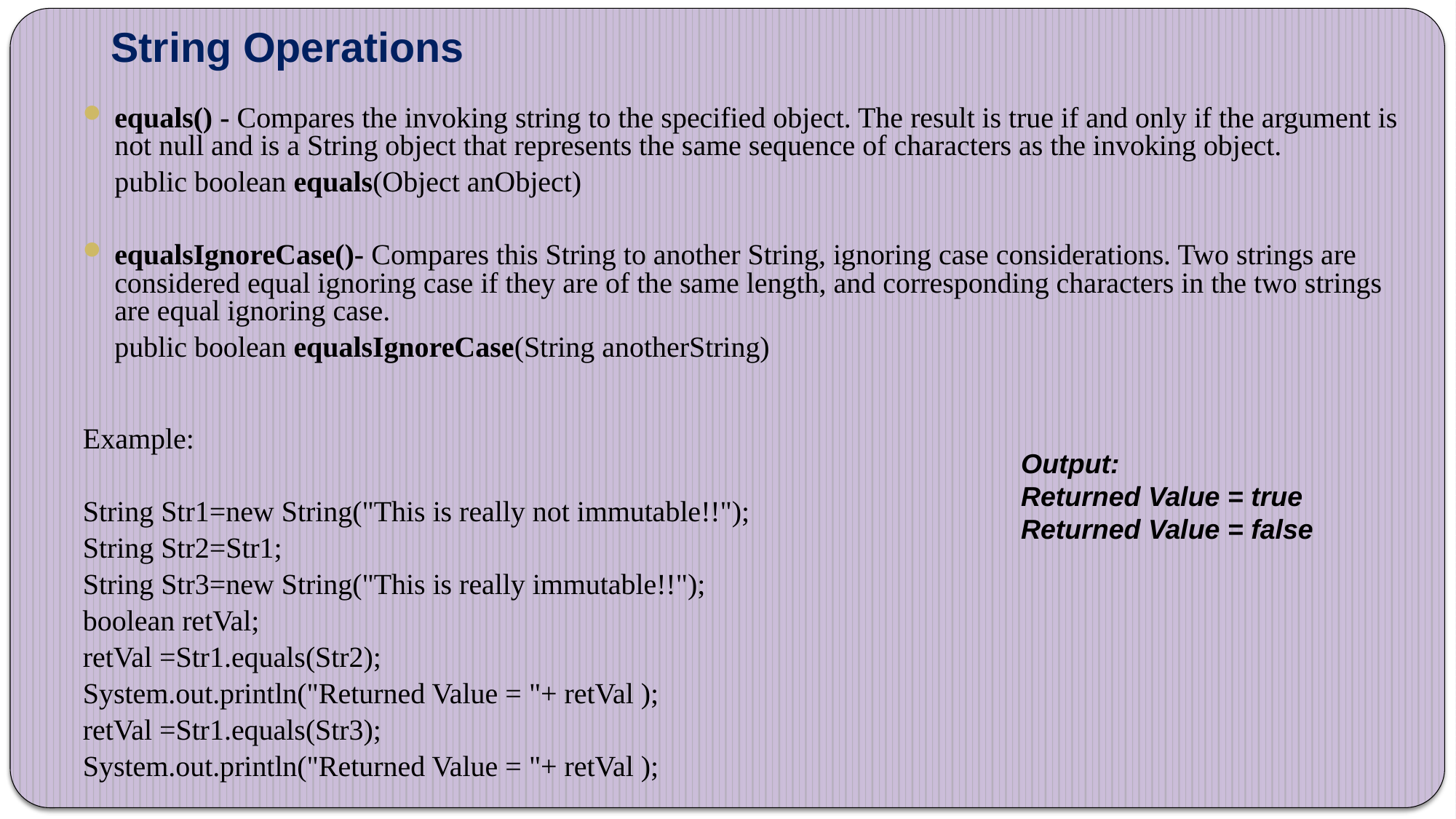

# String Operations
equals() - Compares the invoking string to the specified object. The result is true if and only if the argument is not null and is a String object that represents the same sequence of characters as the invoking object.
		public boolean equals(Object anObject)

equalsIgnoreCase()- Compares this String to another String, ignoring case considerations. Two strings are considered equal ignoring case if they are of the same length, and corresponding characters in the two strings are equal ignoring case.
		public boolean equalsIgnoreCase(String anotherString)

Example:

String Str1=new String("This is really not immutable!!");
String Str2=Str1;
String Str3=new String("This is really immutable!!");
boolean retVal;
retVal =Str1.equals(Str2);
System.out.println("Returned Value = "+ retVal );
retVal =Str1.equals(Str3);
System.out.println("Returned Value = "+ retVal );
Output:
Returned Value = true
Returned Value = false